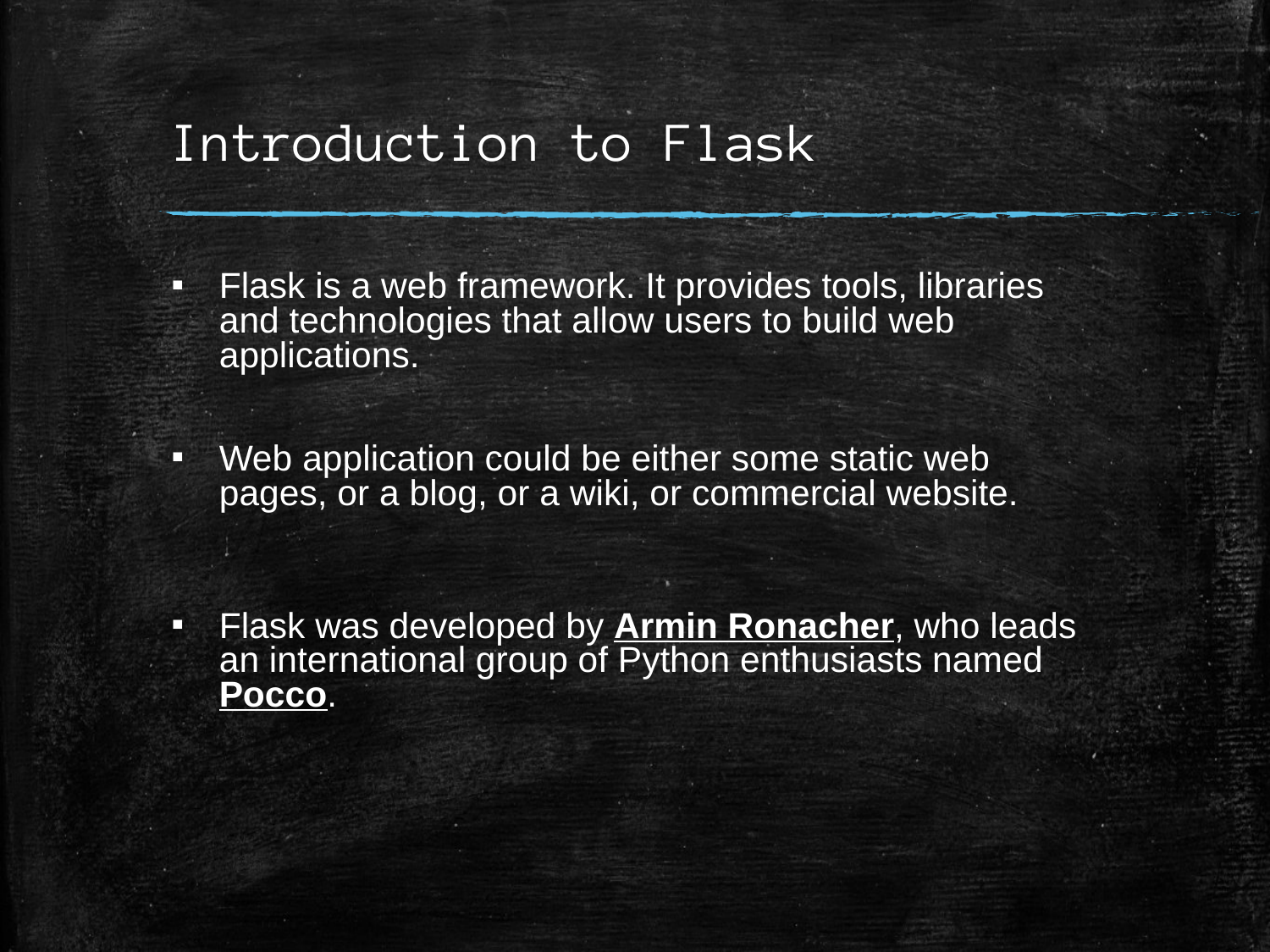

# Introduction to Flask
Flask is a web framework. It provides tools, libraries and technologies that allow users to build web applications.

Web application could be either some static web pages, or a blog, or a wiki, or commercial website.

Flask was developed by Armin Ronacher, who leads an international group of Python enthusiasts named Pocco.